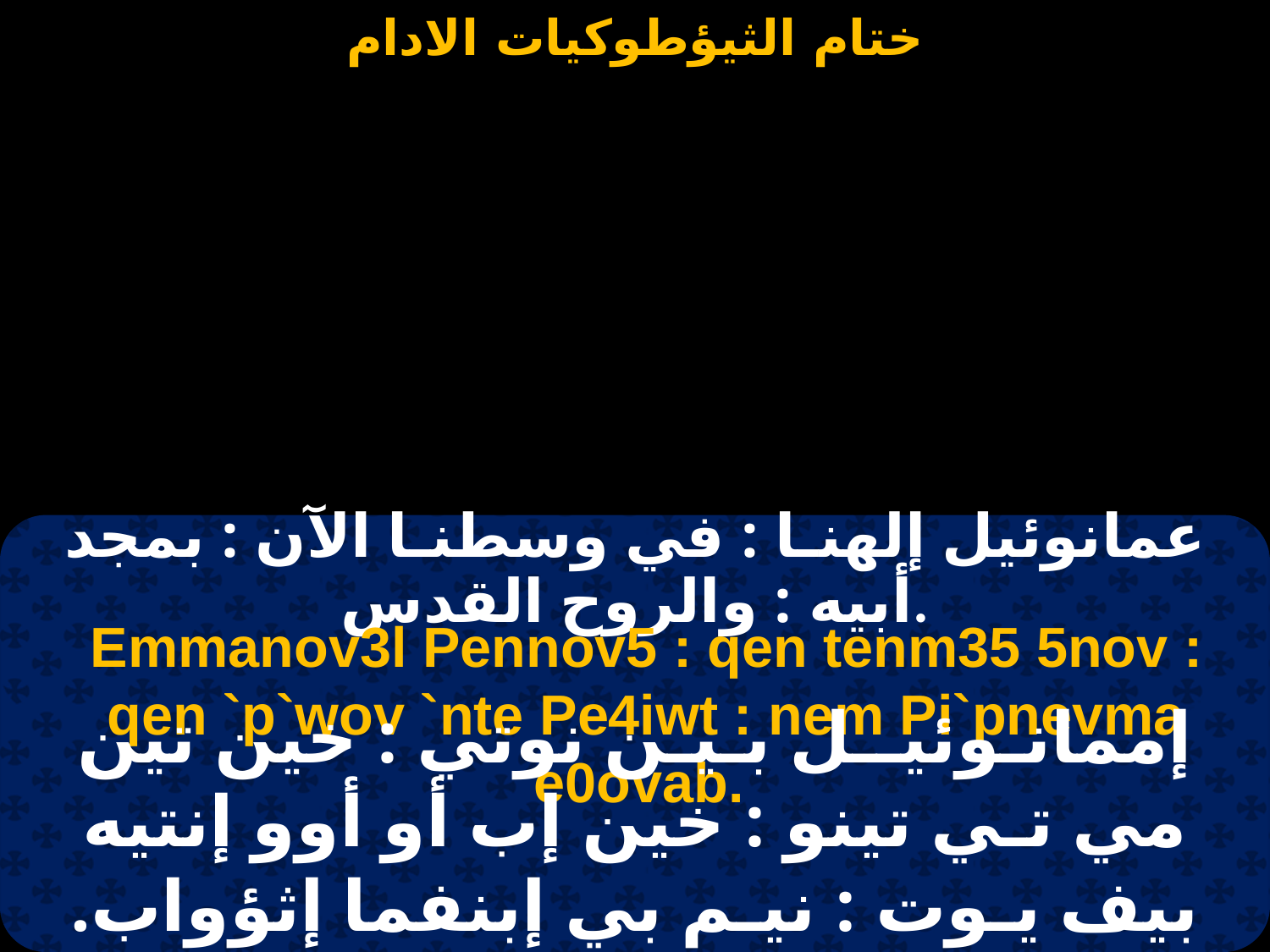

عمانوئيل إلهنـا : في وسطنـا الآن : بمجد أبيه : والروح القدس.
Emmanov3l Pennov5 : qen tenm35 5nov : qen `p`wov `nte Pe4iwt : nem Pi`pnevma e0ovab.
إممانـوئيــل بـيـن نوتي : خين تين مي تـي تينو : خين إب أو أوو إنتيه بيف يـوت : نيـم بي إبنفما إثؤواب.